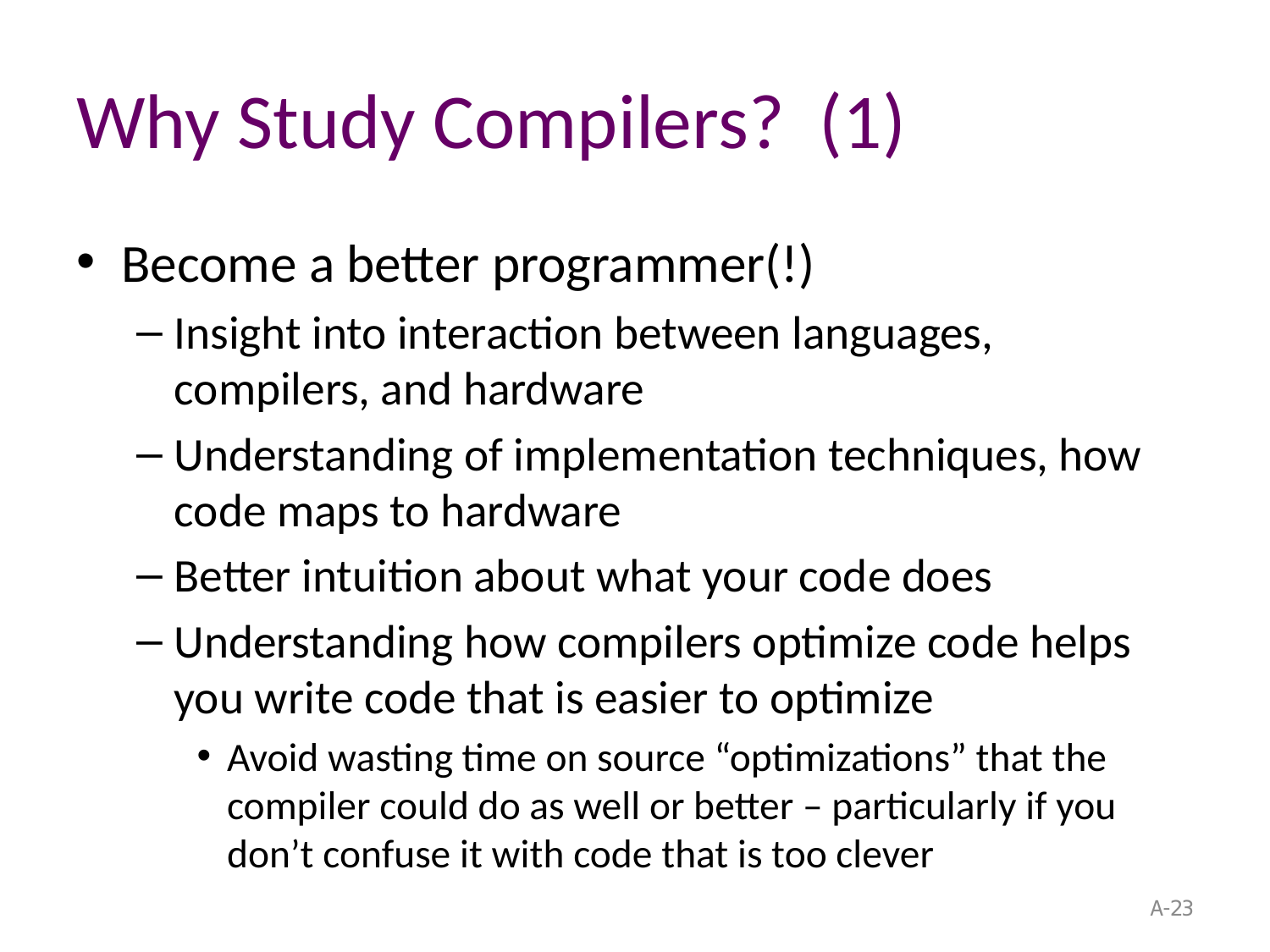

# Why Study Compilers?  (1)
Become a better programmer(!)
Insight into interaction between languages, compilers, and hardware
Understanding of implementation techniques, how code maps to hardware
Better intuition about what your code does
Understanding how compilers optimize code helps you write code that is easier to optimize
Avoid wasting time on source “optimizations” that the compiler could do as well or better – particularly if you don’t confuse it with code that is too clever
A-23